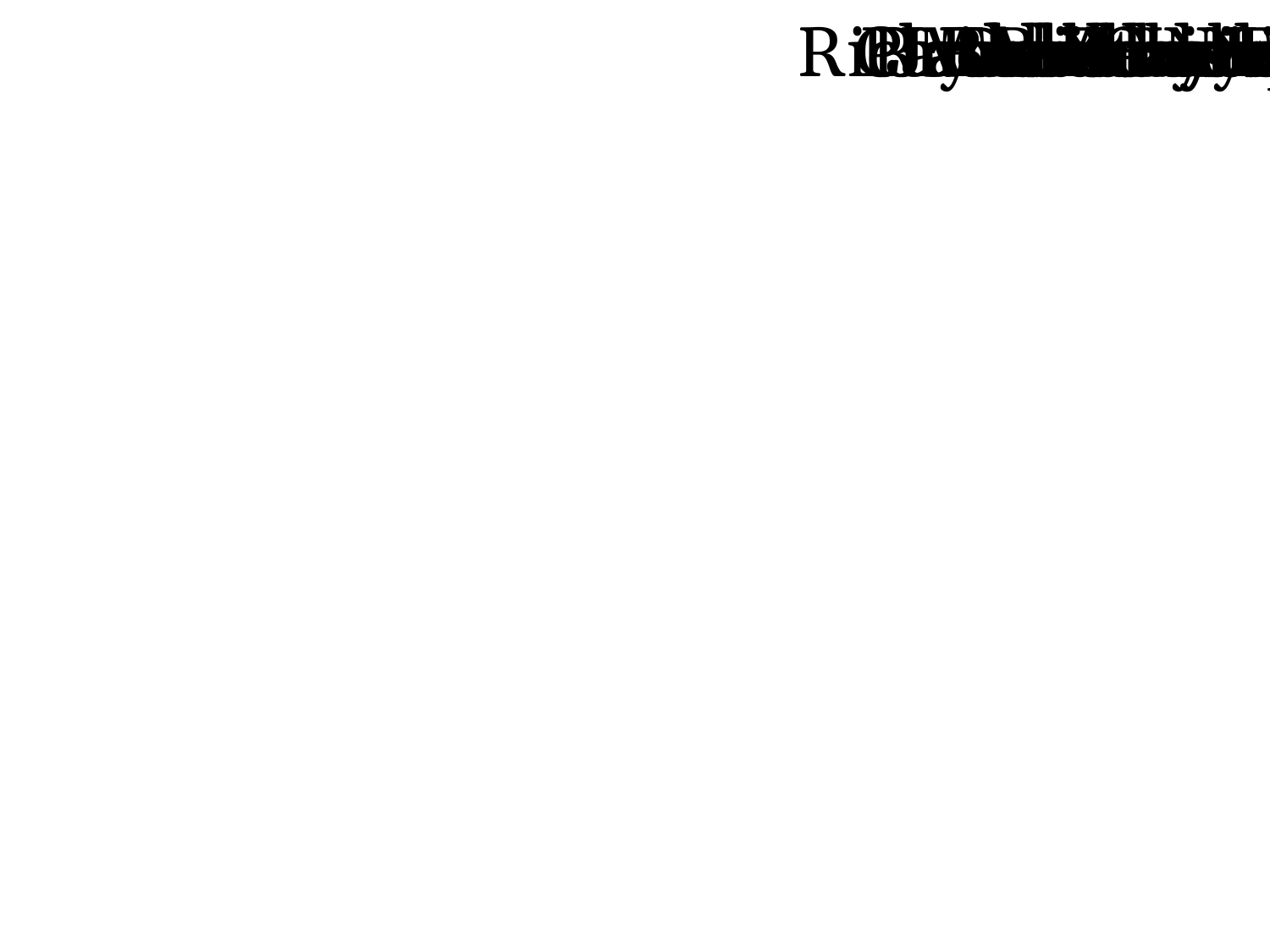

Ricardo Xavier Andrade Cazar
Claire Elizabeth Ackerman
Payne Anderson Bachman
Rachel Christine Rysanek
Jasmine Nicole Berryhill
Jacob Hayden Anderson
Madison Nicole Behrle
Blake Joseph Anselm
Rebekka L. Andersen
Temidayo O. Akogun
DaeJera Tale' Aaron
Jeremy Isaac Allen
Ambrosia J. Allred
Brittany M. Sallee